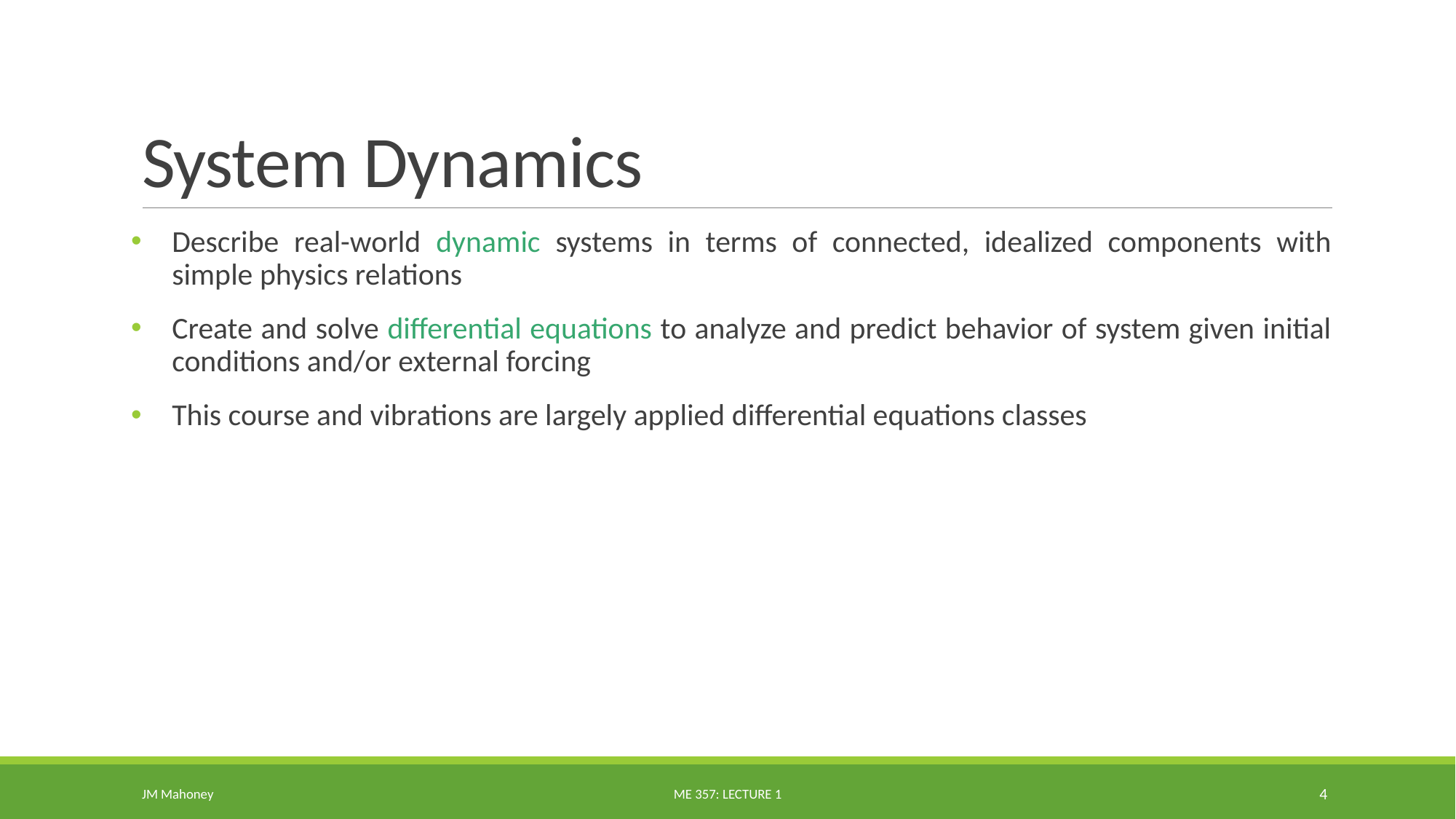

# System Dynamics
Describe real-world dynamic systems in terms of connected, idealized components with simple physics relations
Create and solve differential equations to analyze and predict behavior of system given initial conditions and/or external forcing
This course and vibrations are largely applied differential equations classes
JM Mahoney
ME 357: Lecture 1
4